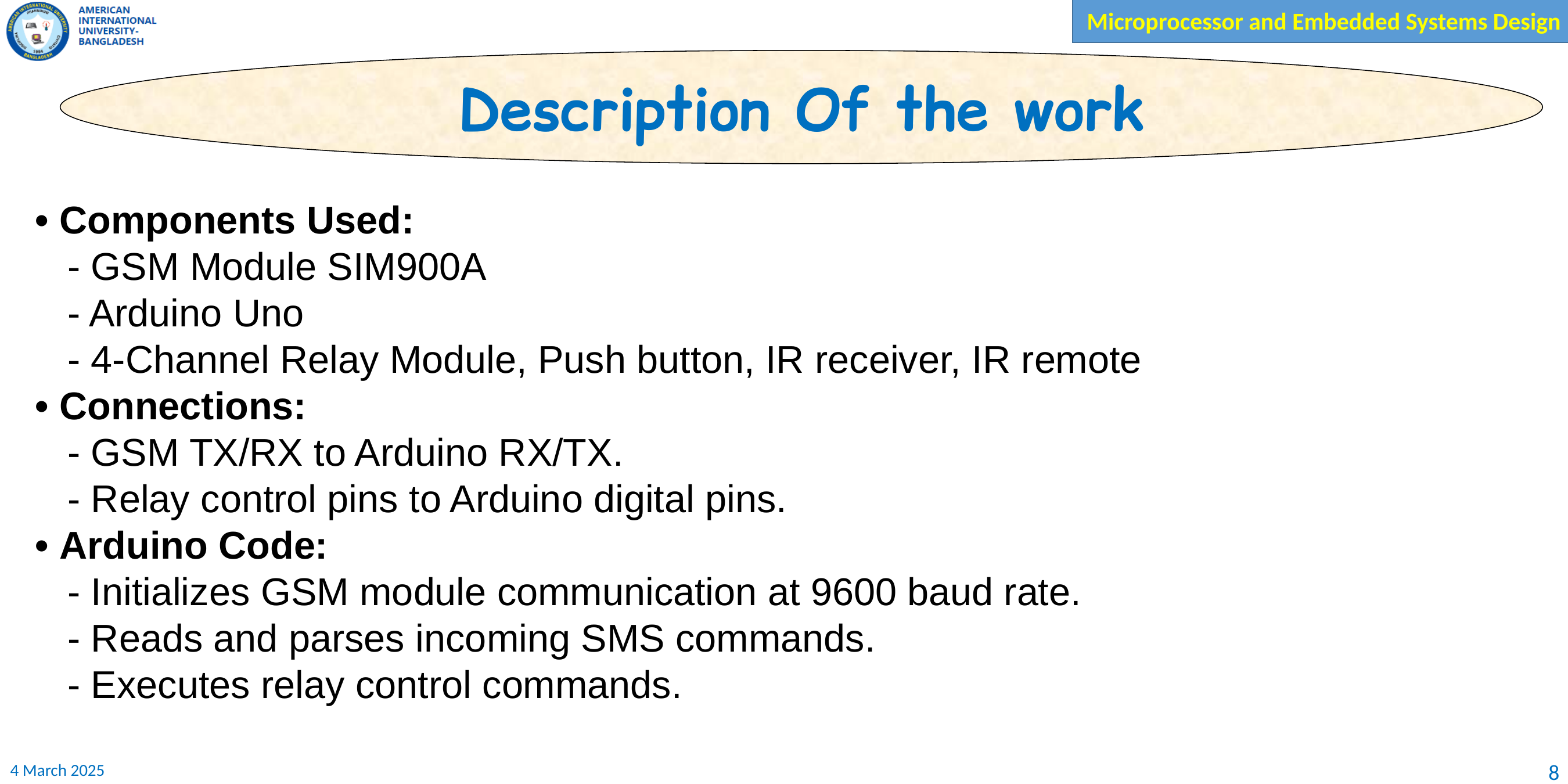

Description Of the work
• Components Used:
   - GSM Module SIM900A
   - Arduino Uno
   - 4-Channel Relay Module, Push button, IR receiver, IR remote
• Connections:
   - GSM TX/RX to Arduino RX/TX.
   - Relay control pins to Arduino digital pins.
• Arduino Code:
   - Initializes GSM module communication at 9600 baud rate.
   - Reads and parses incoming SMS commands.
   - Executes relay control commands.

8